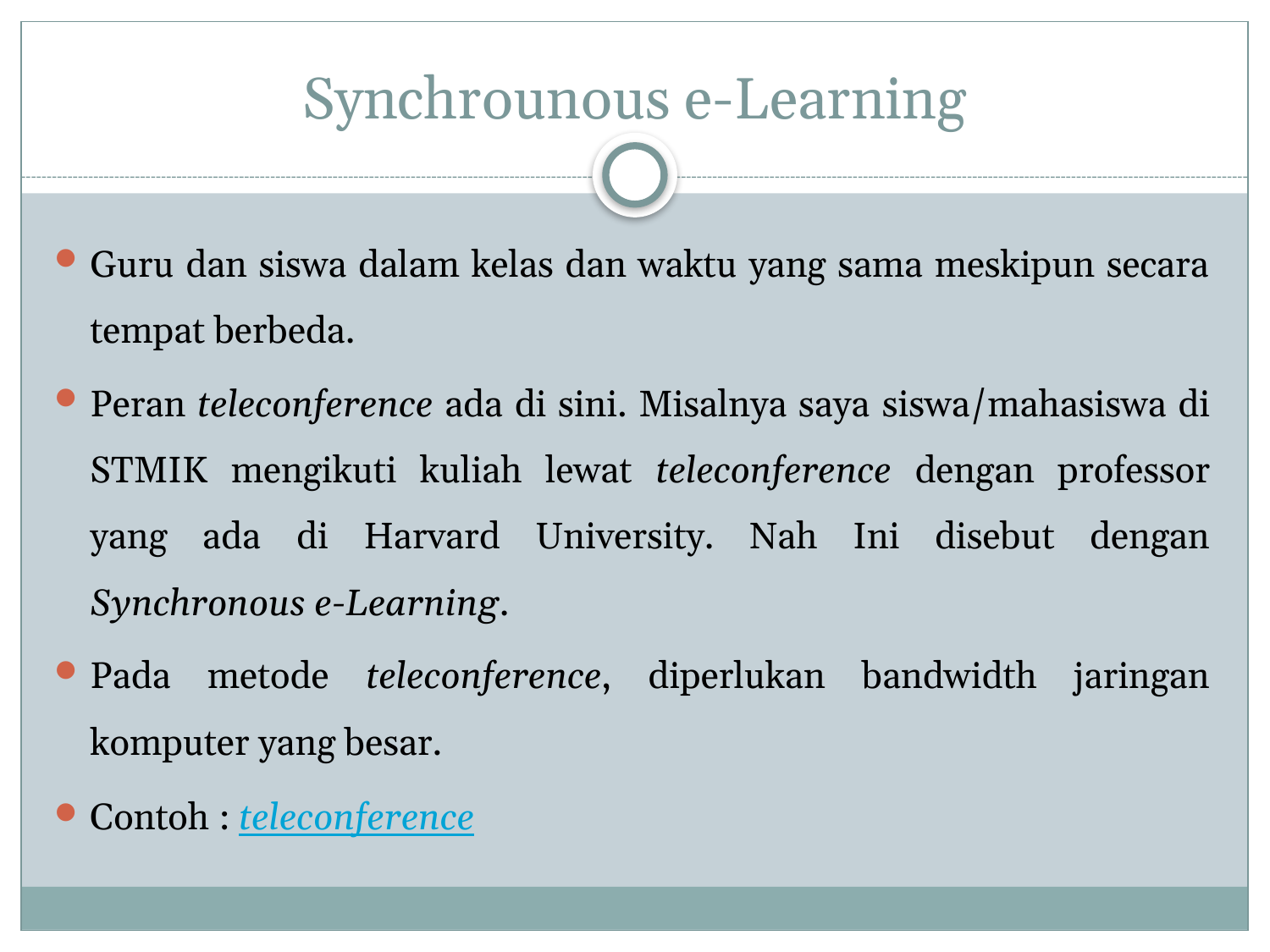

# Synchrounous e-Learning
Guru dan siswa dalam kelas dan waktu yang sama meskipun secara tempat berbeda.
Peran teleconference ada di sini. Misalnya saya siswa/mahasiswa di STMIK mengikuti kuliah lewat teleconference dengan professor yang ada di Harvard University. Nah Ini disebut dengan Synchronous e-Learning.
Pada metode teleconference, diperlukan bandwidth jaringan komputer yang besar.
Contoh : teleconference